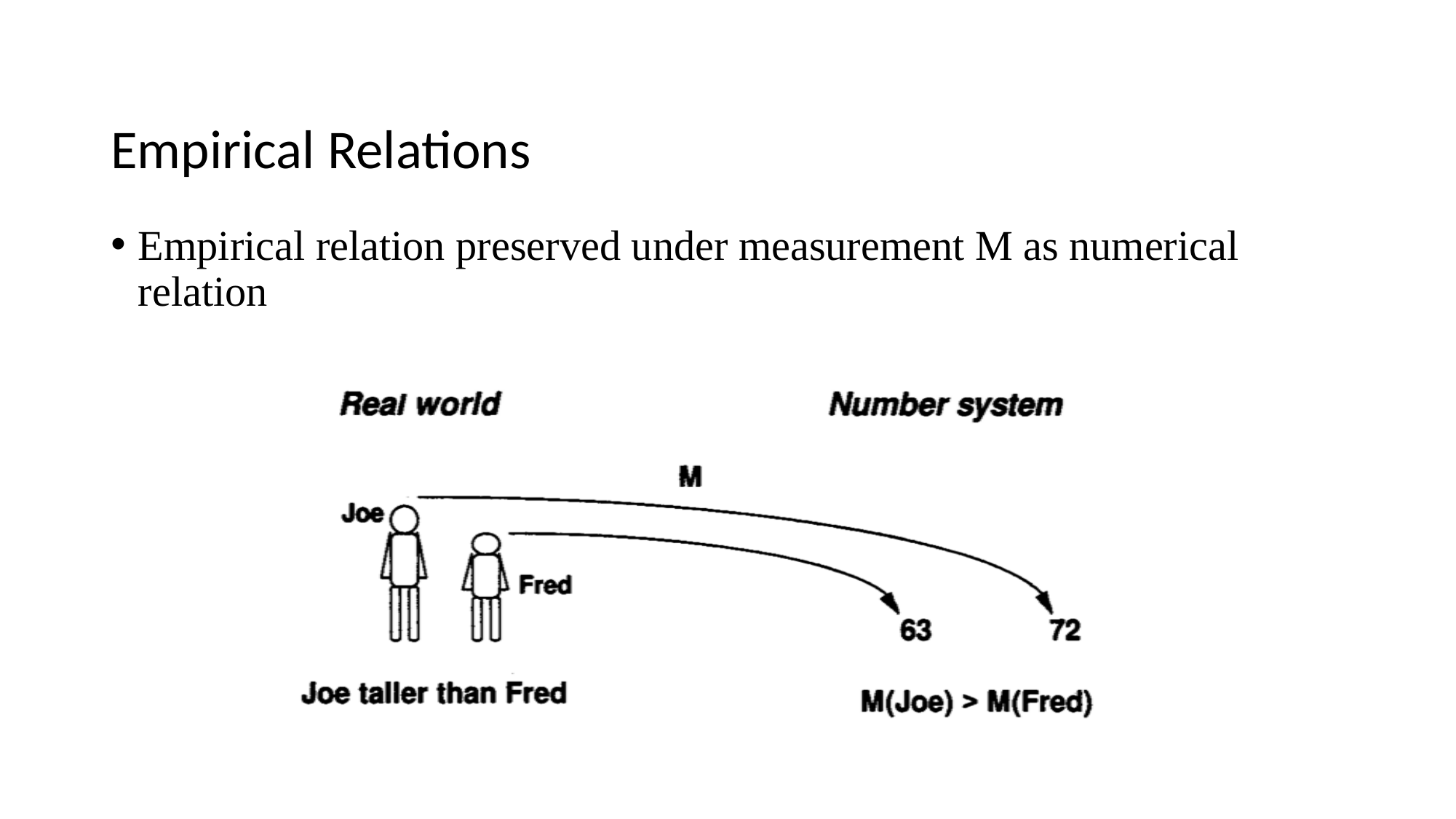

# Empirical Relations
Empirical relation preserved under measurement M as numerical relation